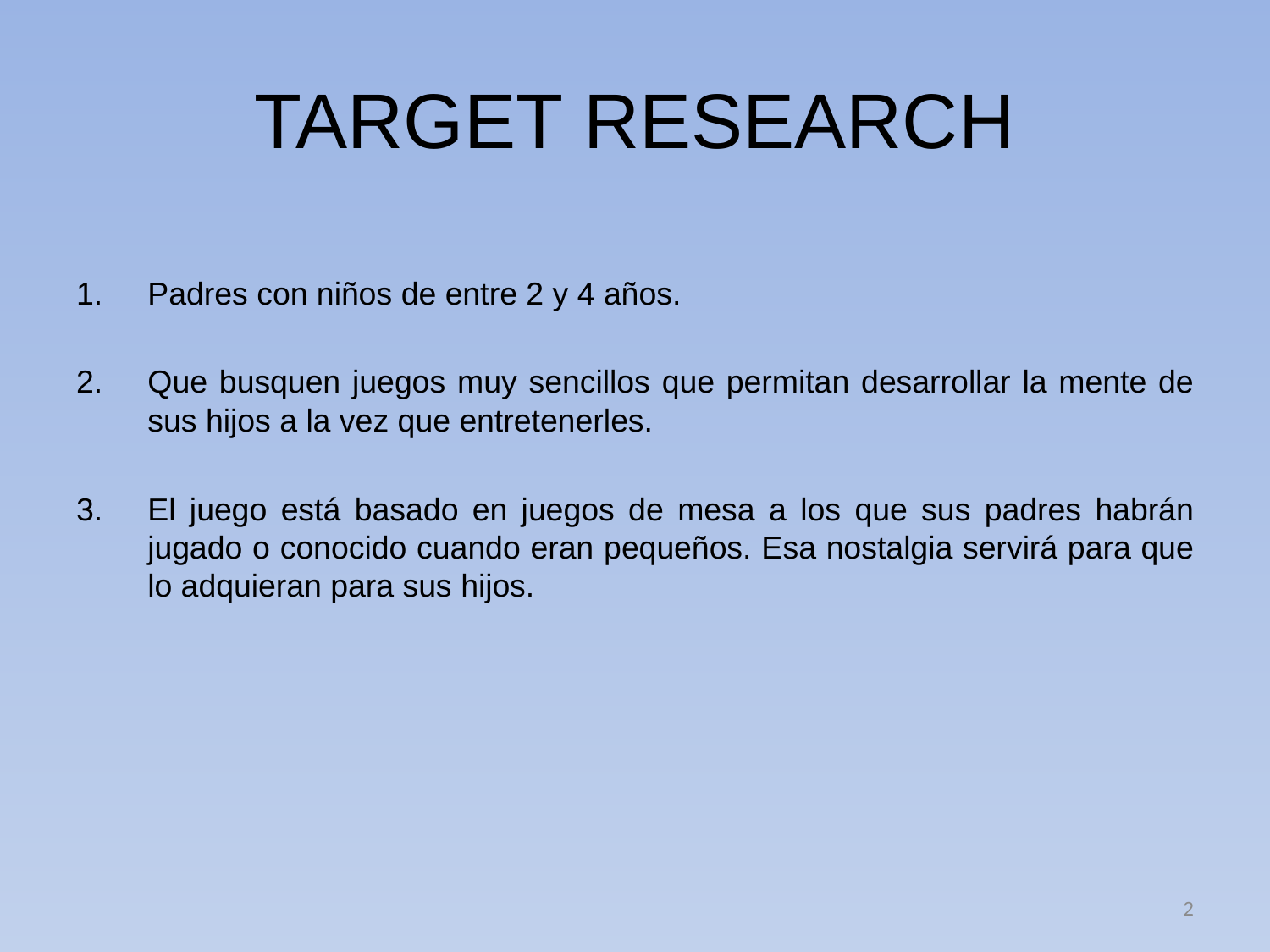

# TARGET RESEARCH

Padres con niños de entre 2 y 4 años.

Que busquen juegos muy sencillos que permitan desarrollar la mente de sus hijos a la vez que entretenerles.

El juego está basado en juegos de mesa a los que sus padres habrán jugado o conocido cuando eran pequeños. Esa nostalgia servirá para que lo adquieran para sus hijos.
2